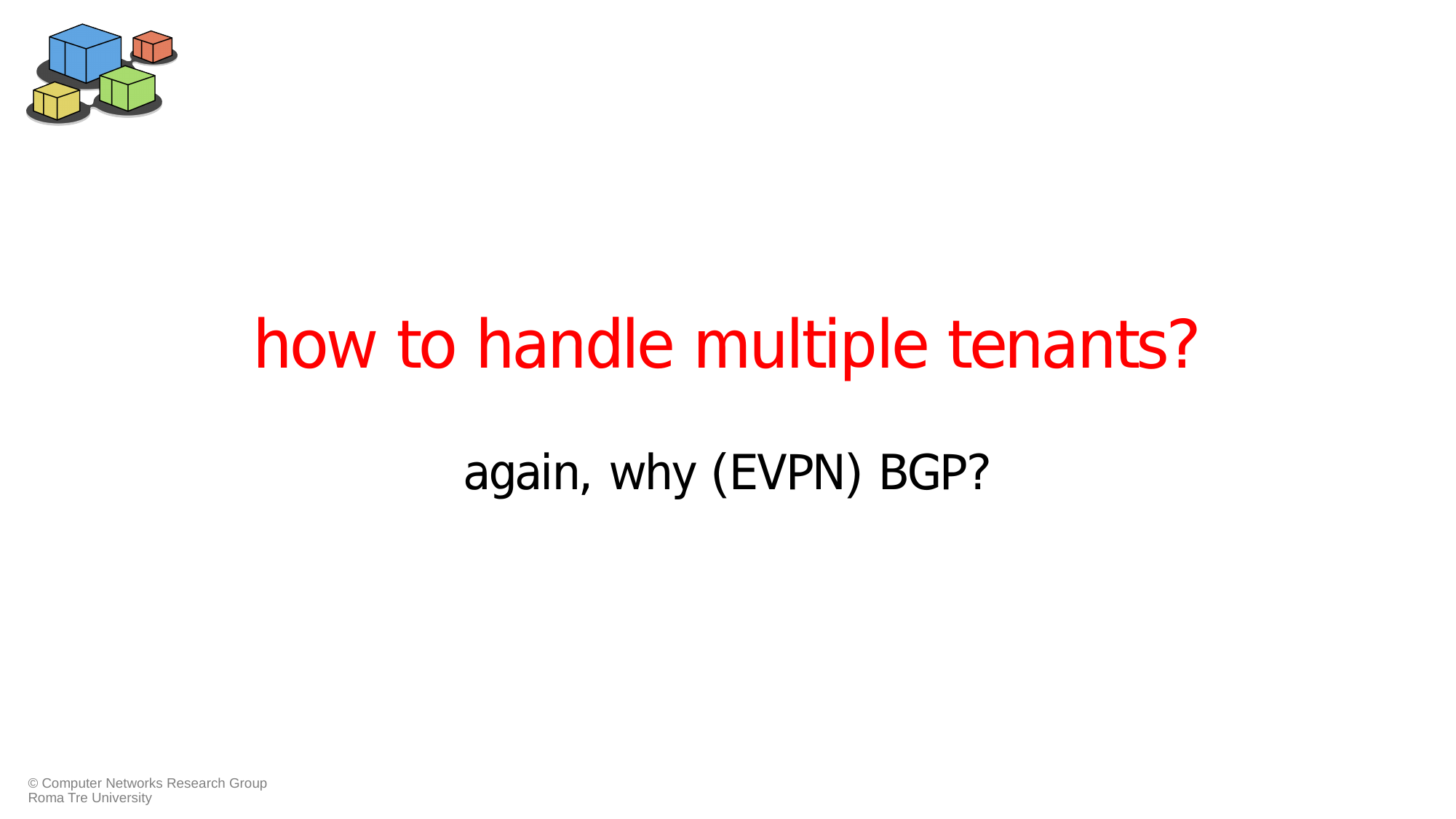

# how to handle multiple tenants?
again, why (EVPN) BGP?